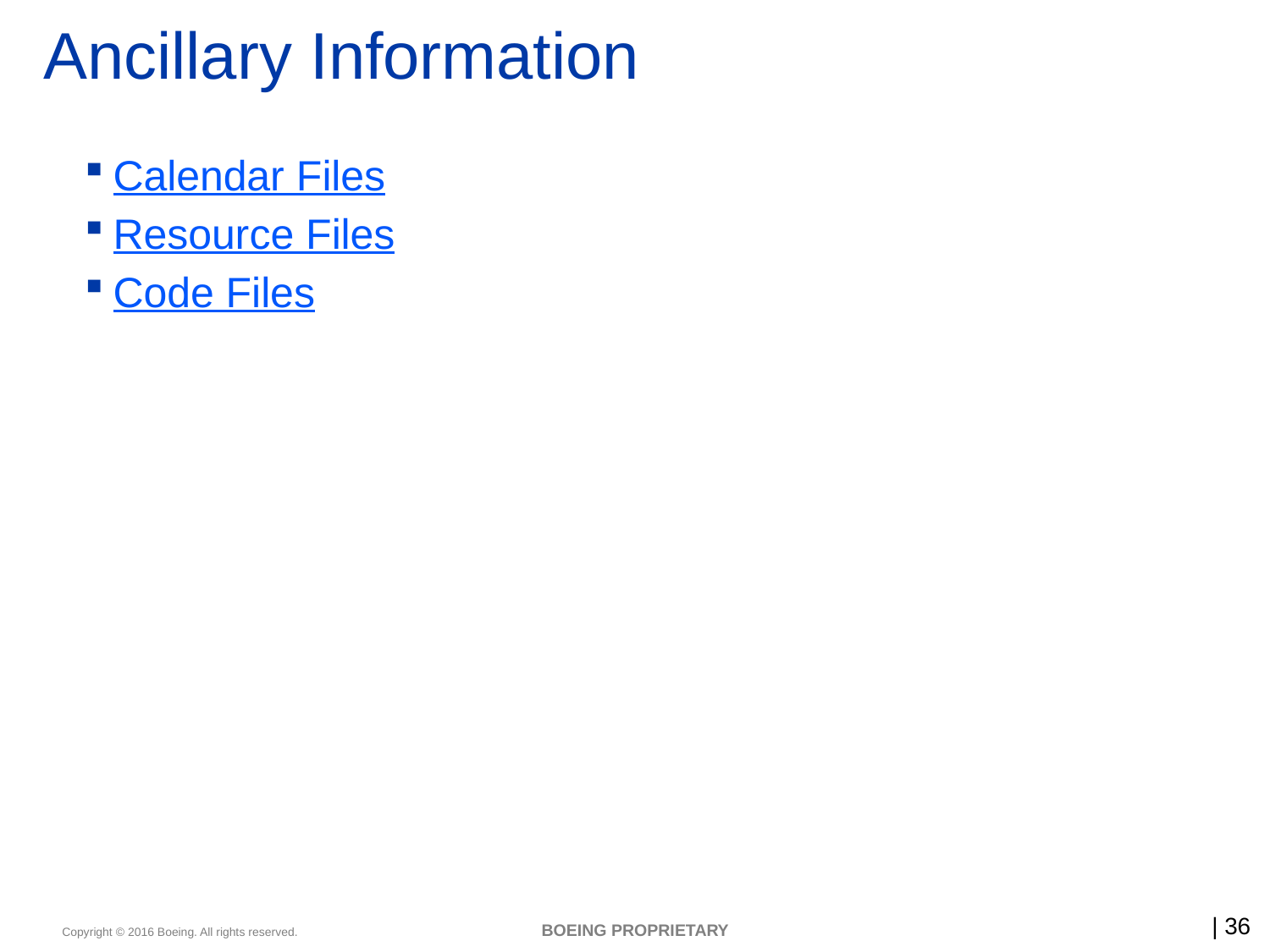

# Ancillary Information
Calendar Files
Resource Files
Code Files
BOEING PROPRIETARY
36